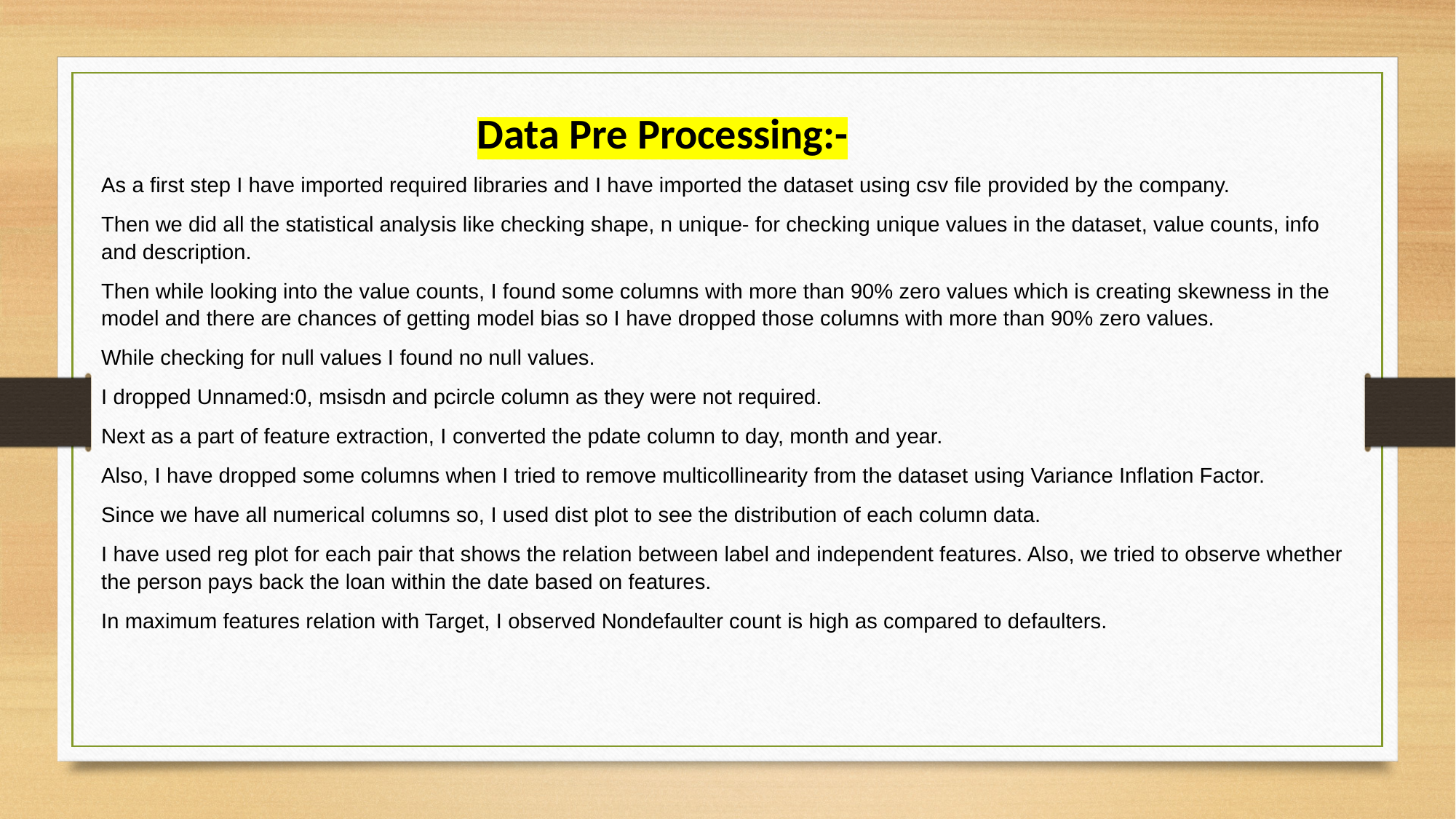

Data Pre Processing:-
As a first step I have imported required libraries and I have imported the dataset using csv file provided by the company.
Then we did all the statistical analysis like checking shape, n unique- for checking unique values in the dataset, value counts, info and description.
Then while looking into the value counts, I found some columns with more than 90% zero values which is creating skewness in the model and there are chances of getting model bias so I have dropped those columns with more than 90% zero values.
While checking for null values I found no null values.
I dropped Unnamed:0, msisdn and pcircle column as they were not required.
Next as a part of feature extraction, I converted the pdate column to day, month and year.
Also, I have dropped some columns when I tried to remove multicollinearity from the dataset using Variance Inflation Factor.
Since we have all numerical columns so, I used dist plot to see the distribution of each column data.
I have used reg plot for each pair that shows the relation between label and independent features. Also, we tried to observe whether the person pays back the loan within the date based on features.
In maximum features relation with Target, I observed Nondefaulter count is high as compared to defaulters.